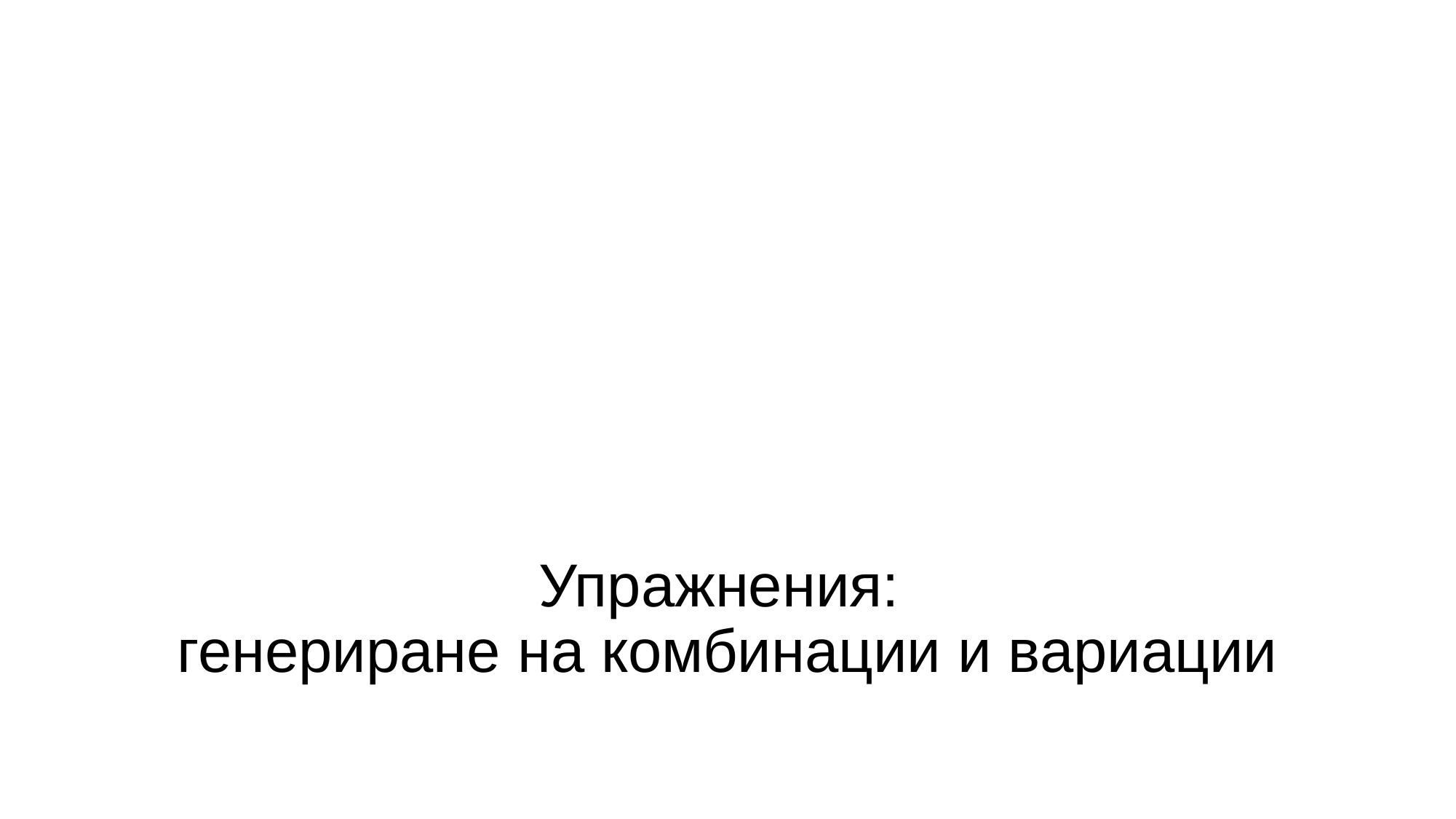

# Упражнения:
генериране на комбинации и вариации